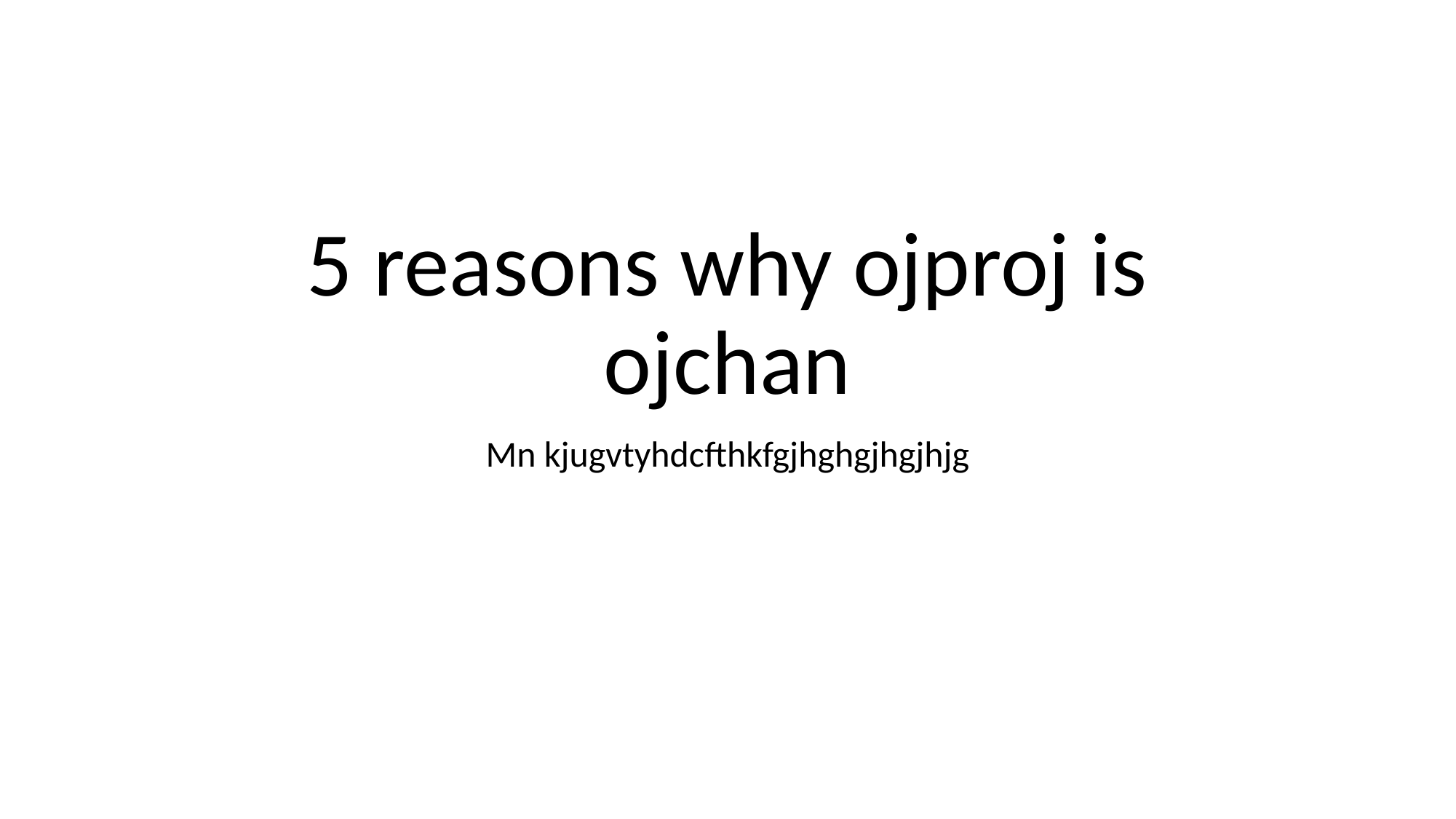

# 5 reasons why ojproj is ojchan
Mn kjugvtyhdcfthkfgjhghgjhgjhjg